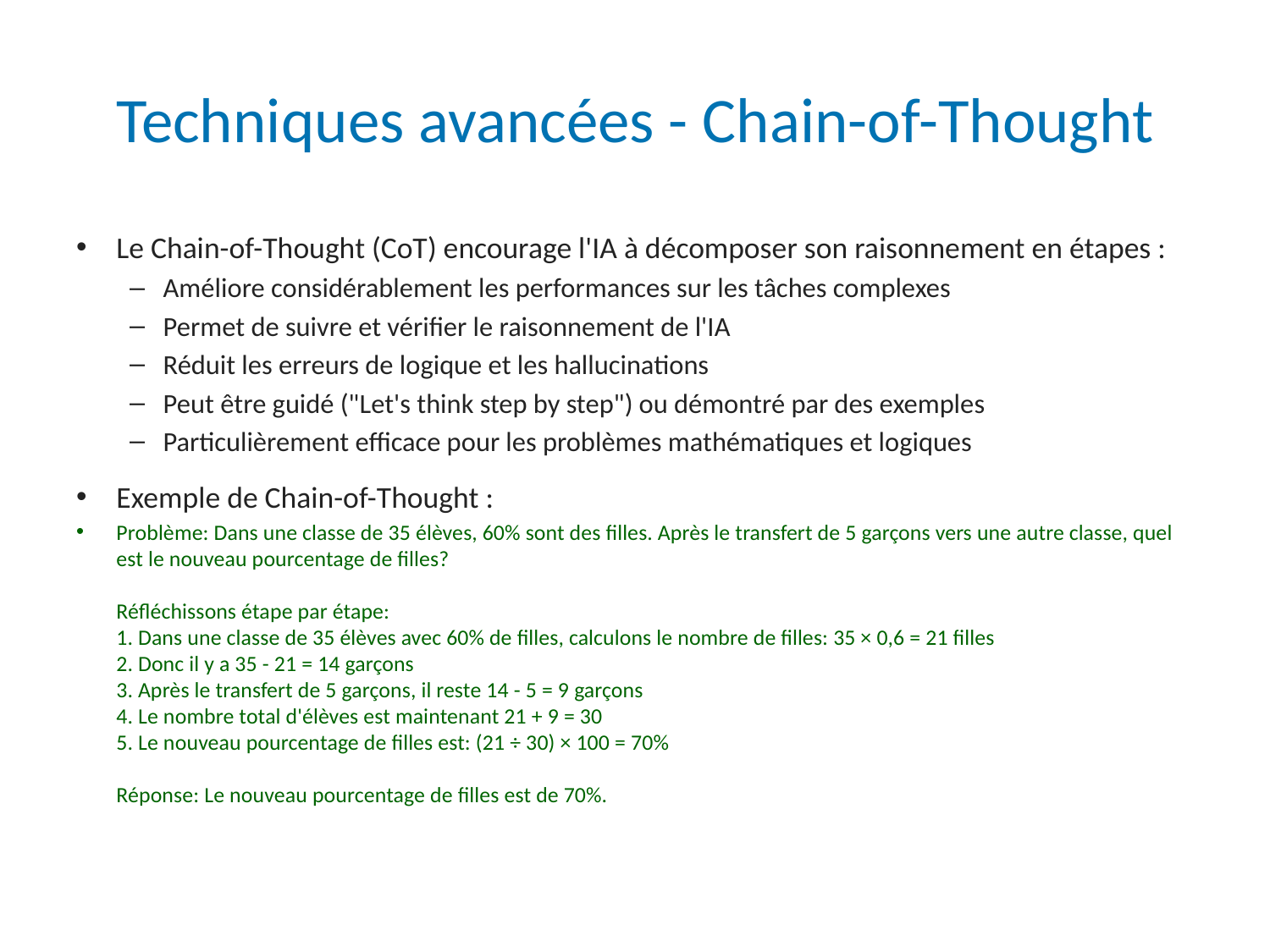

# Techniques avancées - Chain-of-Thought
Le Chain-of-Thought (CoT) encourage l'IA à décomposer son raisonnement en étapes :
Améliore considérablement les performances sur les tâches complexes
Permet de suivre et vérifier le raisonnement de l'IA
Réduit les erreurs de logique et les hallucinations
Peut être guidé ("Let's think step by step") ou démontré par des exemples
Particulièrement efficace pour les problèmes mathématiques et logiques
Exemple de Chain-of-Thought :
Problème: Dans une classe de 35 élèves, 60% sont des filles. Après le transfert de 5 garçons vers une autre classe, quel est le nouveau pourcentage de filles?
Réfléchissons étape par étape:
1. Dans une classe de 35 élèves avec 60% de filles, calculons le nombre de filles: 35 × 0,6 = 21 filles
2. Donc il y a 35 - 21 = 14 garçons
3. Après le transfert de 5 garçons, il reste 14 - 5 = 9 garçons
4. Le nombre total d'élèves est maintenant 21 + 9 = 30
5. Le nouveau pourcentage de filles est: (21 ÷ 30) × 100 = 70%
Réponse: Le nouveau pourcentage de filles est de 70%.